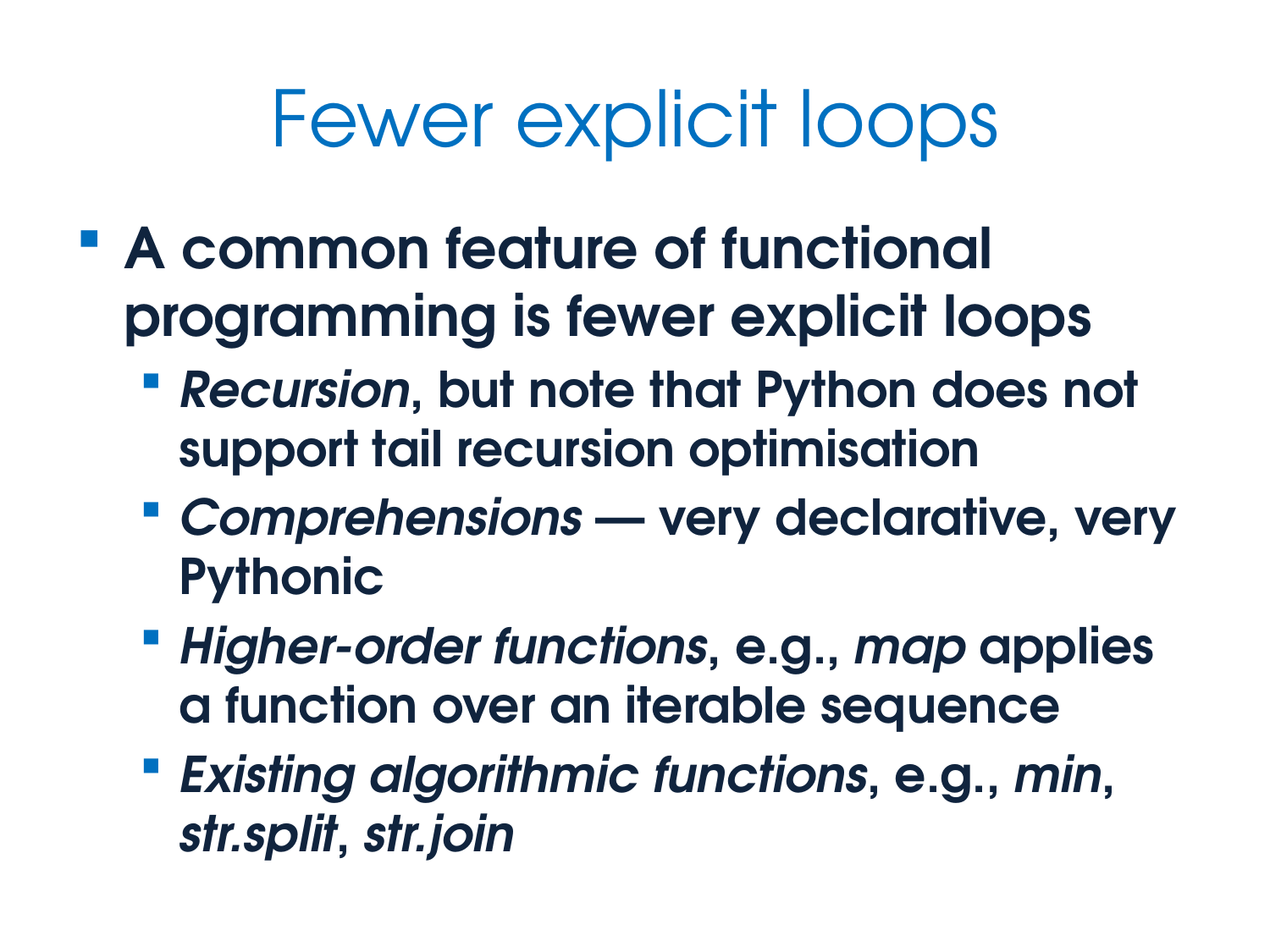

# Fewer explicit loops
A common feature of functional programming is fewer explicit loops
Recursion, but note that Python does not support tail recursion optimisation
Comprehensions — very declarative, very Pythonic
Higher-order functions, e.g., map applies a function over an iterable sequence
Existing algorithmic functions, e.g., min, str.split, str.join